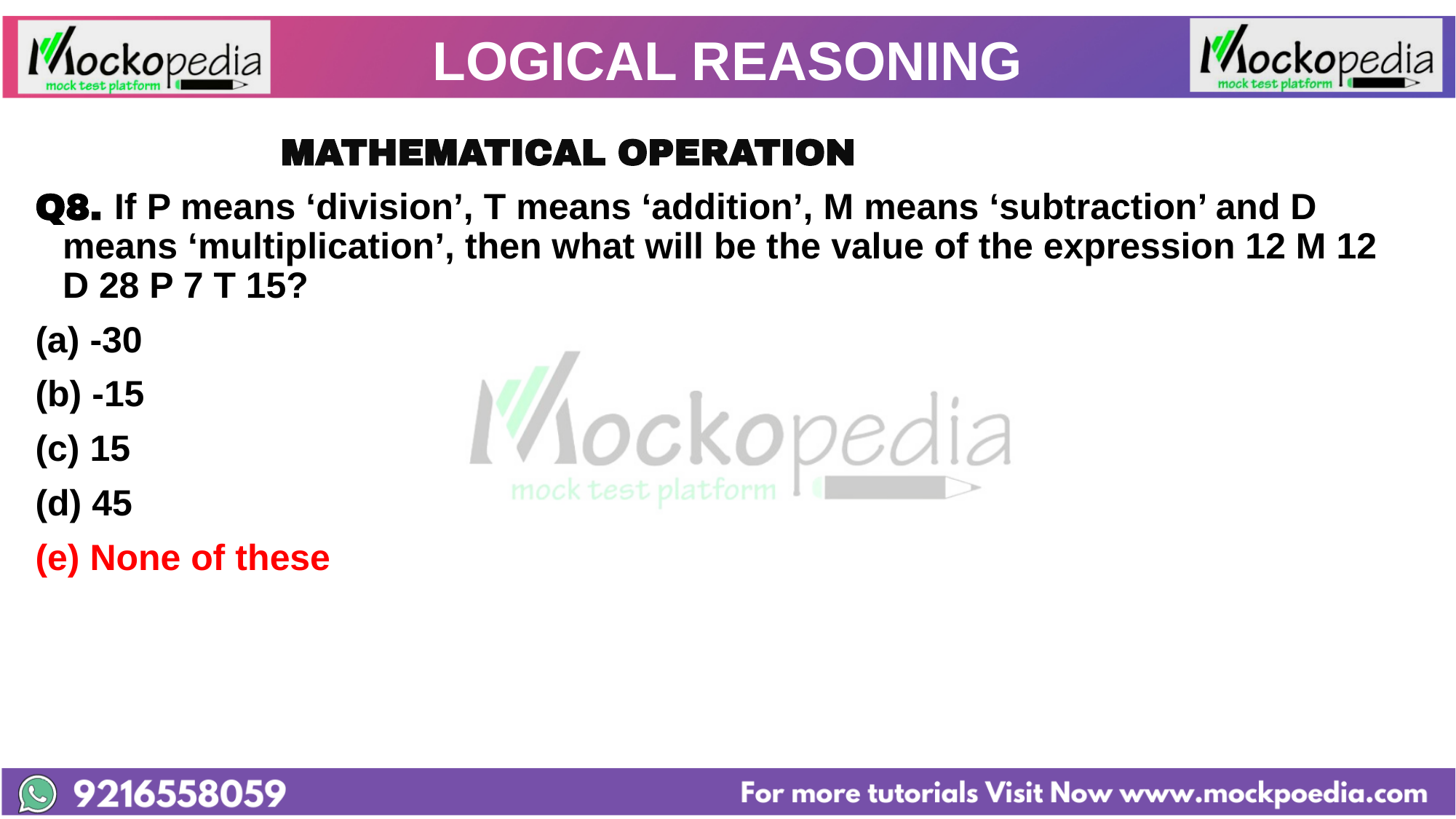

# LOGICAL REASONING
		 	MATHEMATICAL OPERATION
Q8. If P means ‘division’, T means ‘addition’, M means ‘subtraction’ and D means ‘multiplication’, then what will be the value of the expression 12 M 12 D 28 P 7 T 15?
-30
(b) -15
(c) 15
(d) 45
(e) None of these